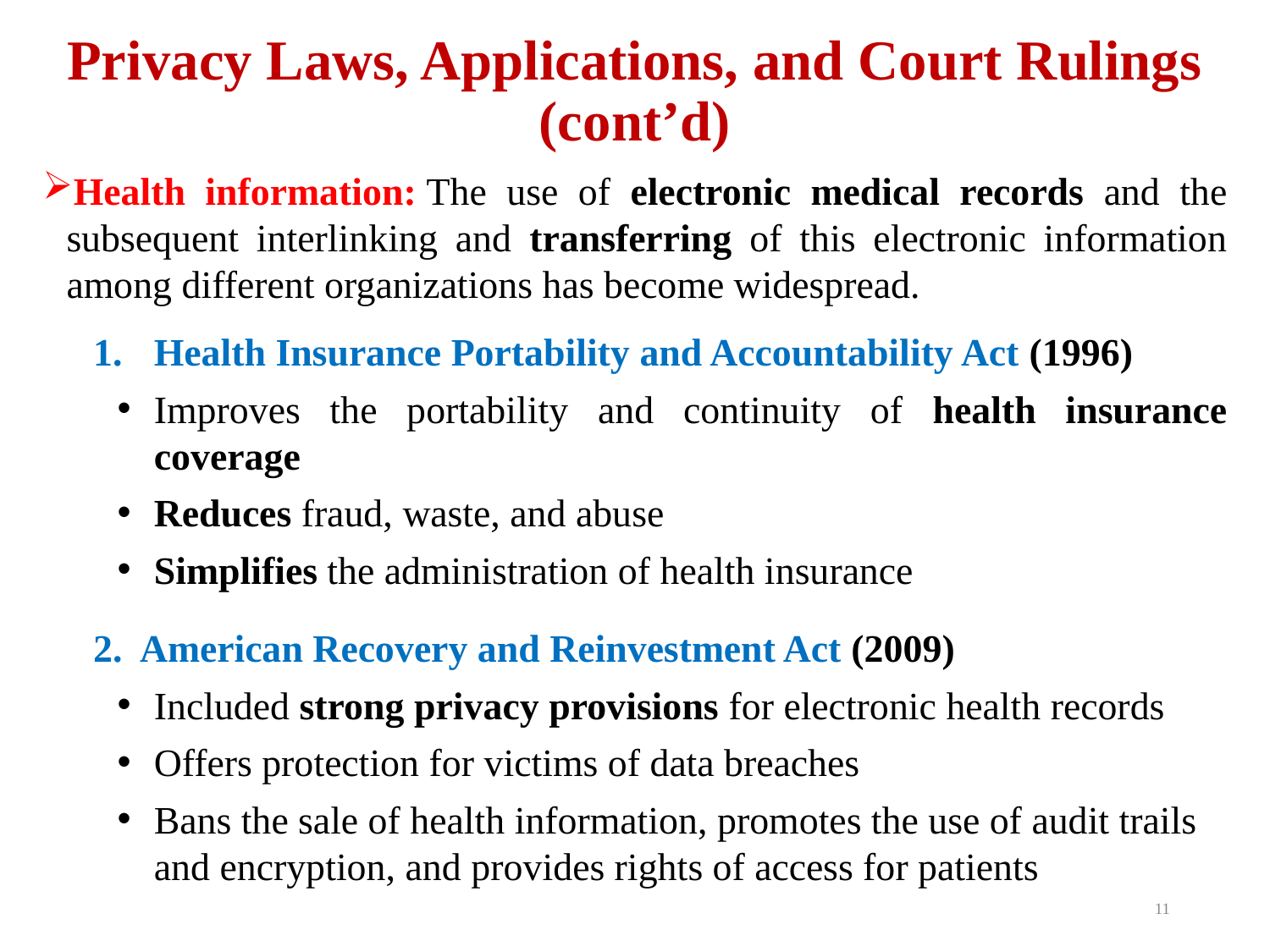

# Privacy Laws, Applications, and Court Rulings (cont’d)
Health information: The use of electronic medical records and the subsequent interlinking and transferring of this electronic information among different organizations has become widespread.
Health Insurance Portability and Accountability Act (1996)
Improves the portability and continuity of health insurance coverage
Reduces fraud, waste, and abuse
Simplifies the administration of health insurance
2.  American Recovery and Reinvestment Act (2009)
Included strong privacy provisions for electronic health records
Offers protection for victims of data breaches
Bans the sale of health information, promotes the use of audit trails and encryption, and provides rights of access for patients

11